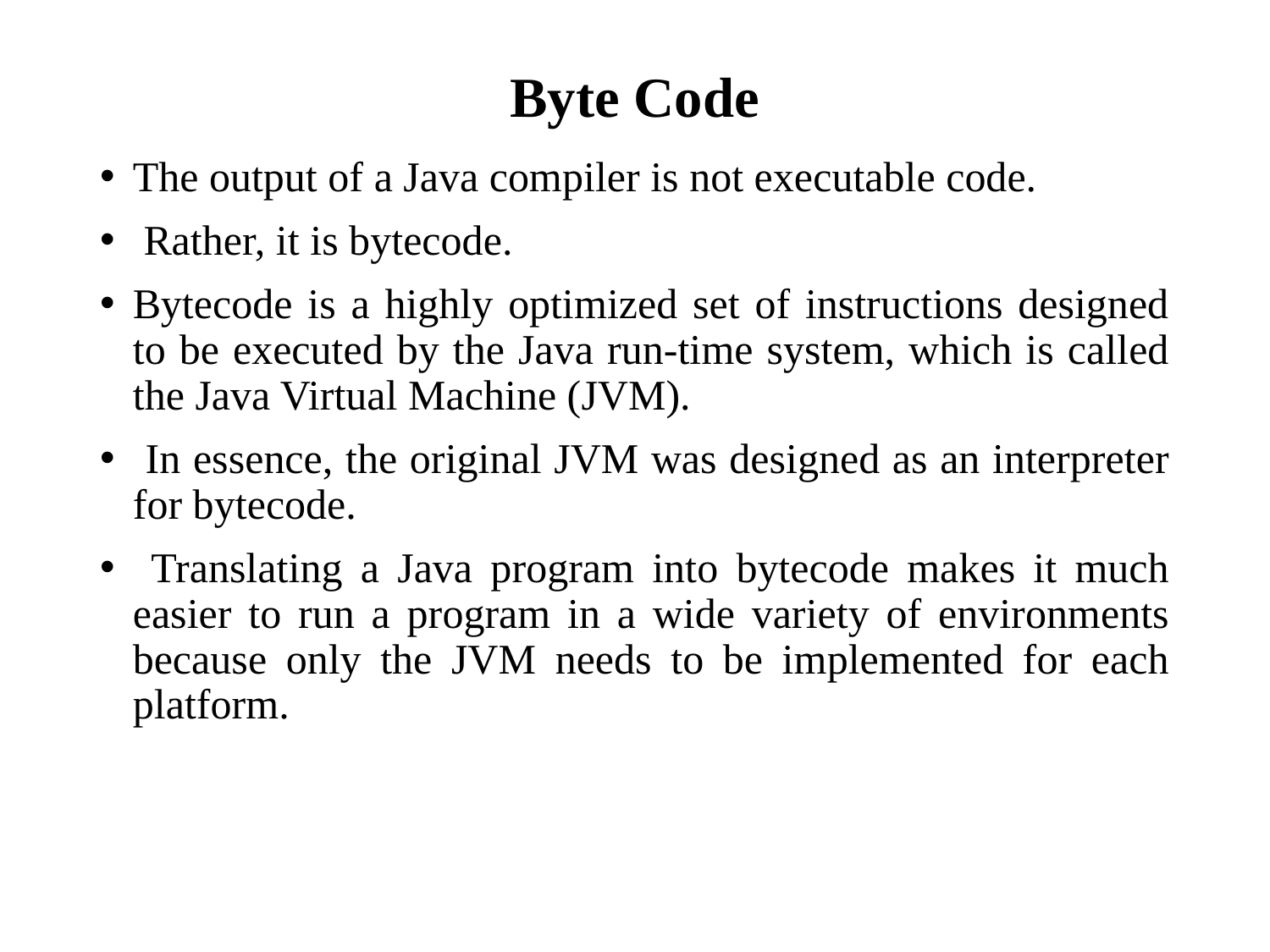

# Byte Code
The output of a Java compiler is not executable code.
 Rather, it is bytecode.
Bytecode is a highly optimized set of instructions designed to be executed by the Java run-time system, which is called the Java Virtual Machine (JVM).
 In essence, the original JVM was designed as an interpreter for bytecode.
 Translating a Java program into bytecode makes it much easier to run a program in a wide variety of environments because only the JVM needs to be implemented for each platform.